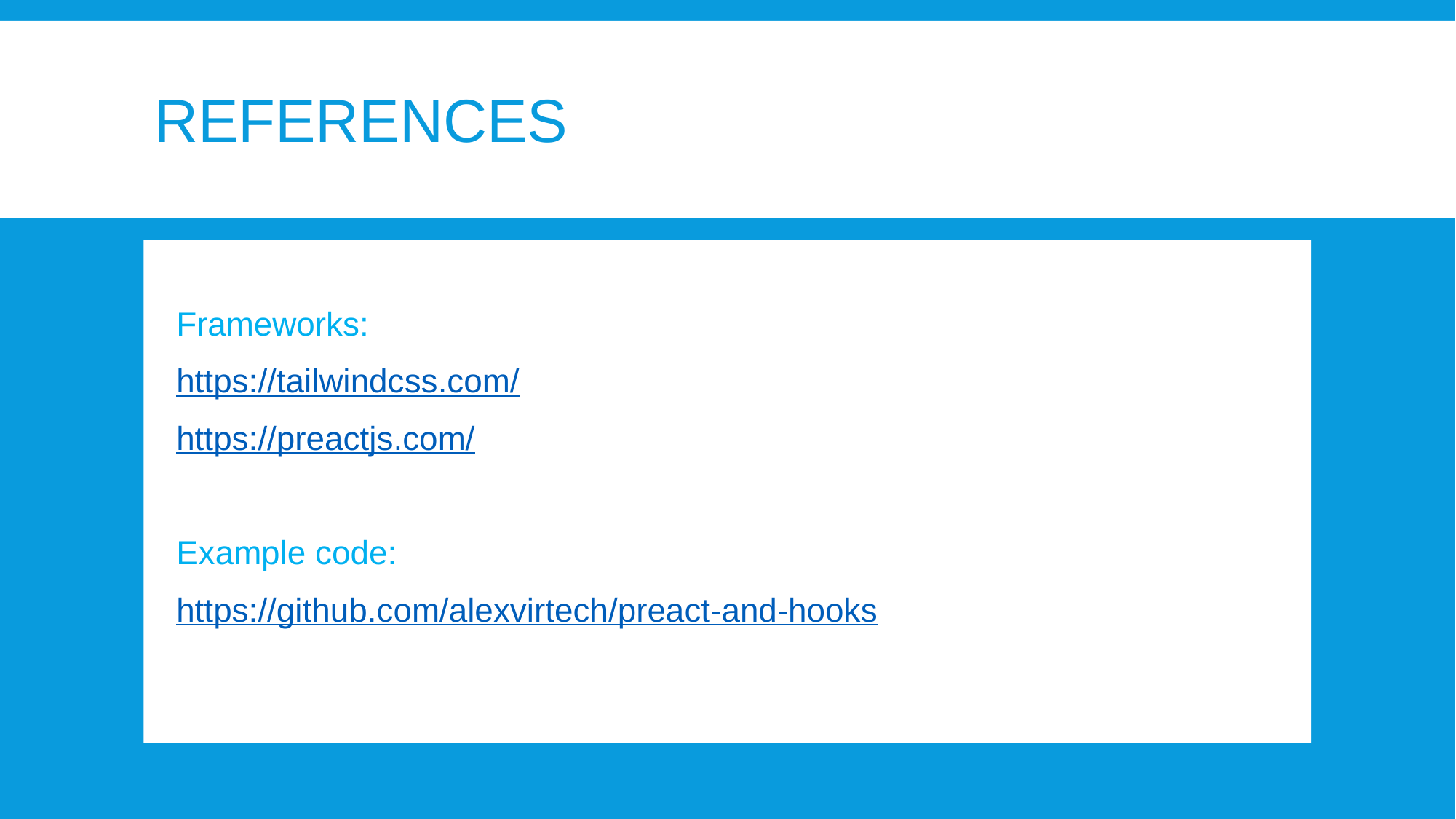

# References

Frameworks:
https://tailwindcss.com/
https://preactjs.com/

Example code:
https://github.com/alexvirtech/preact-and-hooks